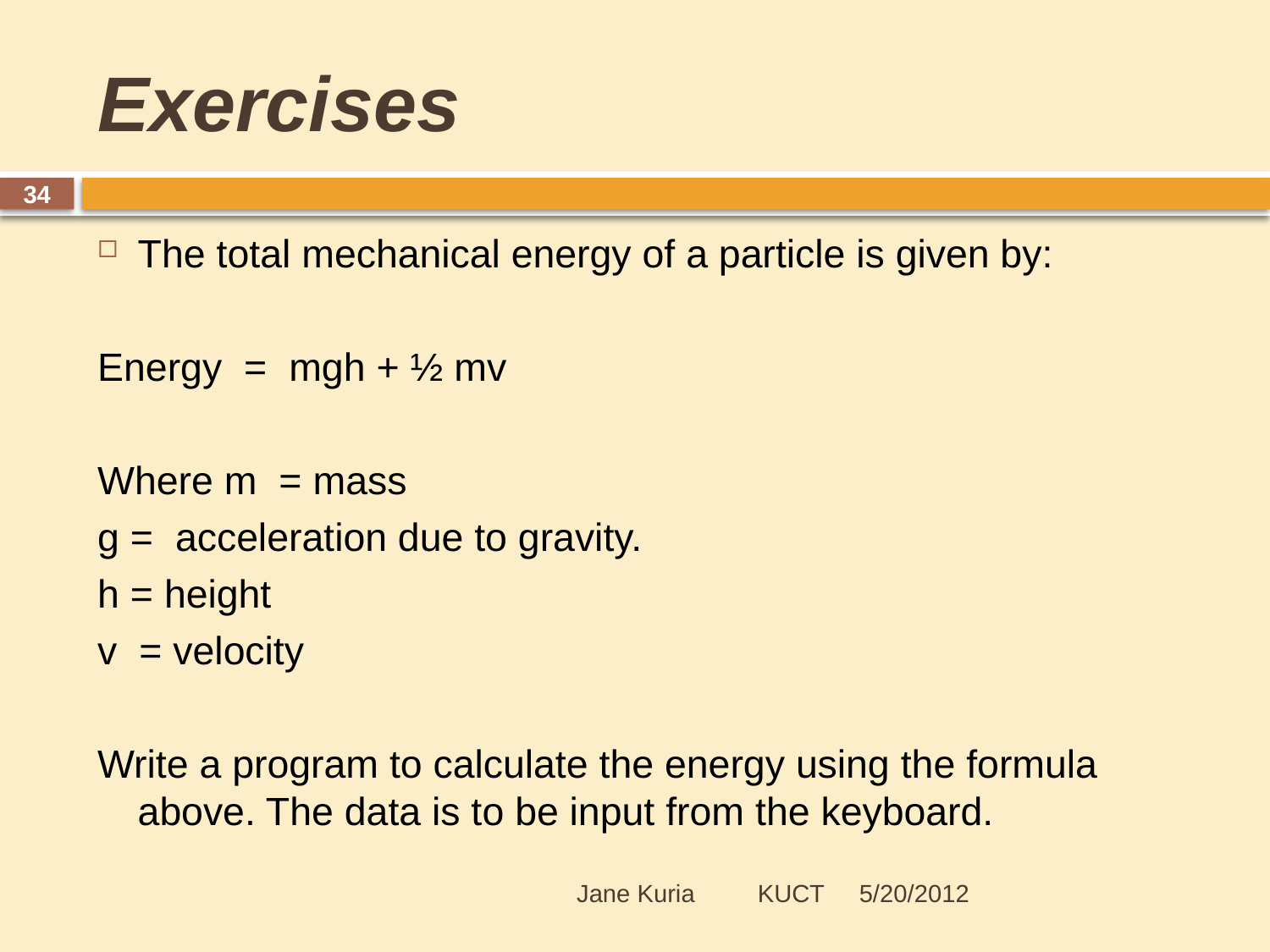

# Exercises
34
The total mechanical energy of a particle is given by:

Energy  =  mgh + ½ mv

Where m  = mass
g =  acceleration due to gravity.
h = height
v  = velocity

Write a program to calculate the energy using the formula above. The data is to be input from the keyboard.

Jane Kuria         KUCT
5/20/2012